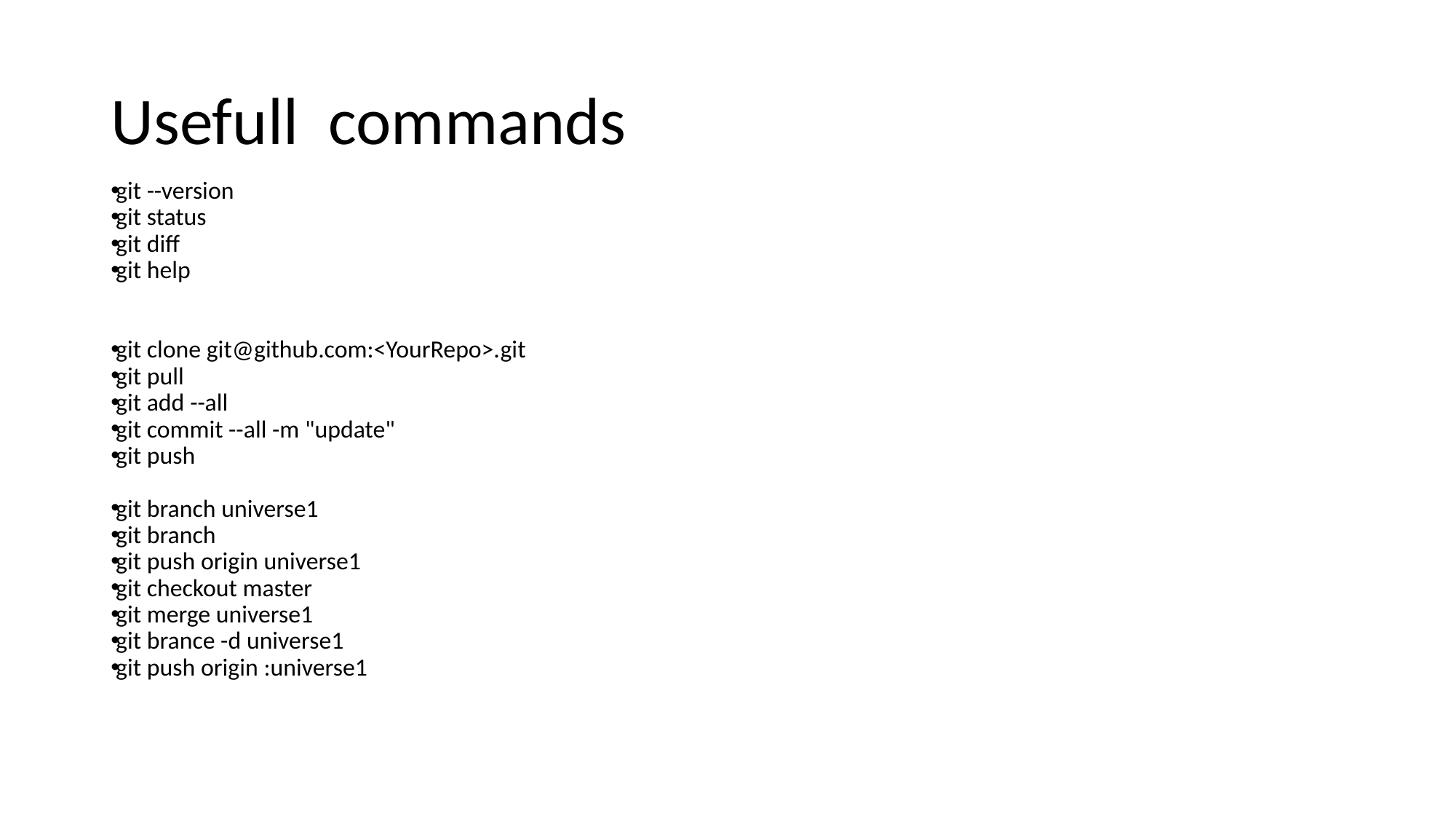

# Usefull  commands
git --version
git status
git diff
git help

git clone git@github.com:<YourRepo>.git
git pull
git add --all
git commit --all -m "update"
git push

git branch universe1
git branch
git push origin universe1
git checkout master
git merge universe1
git brance -d universe1
git push origin :universe1